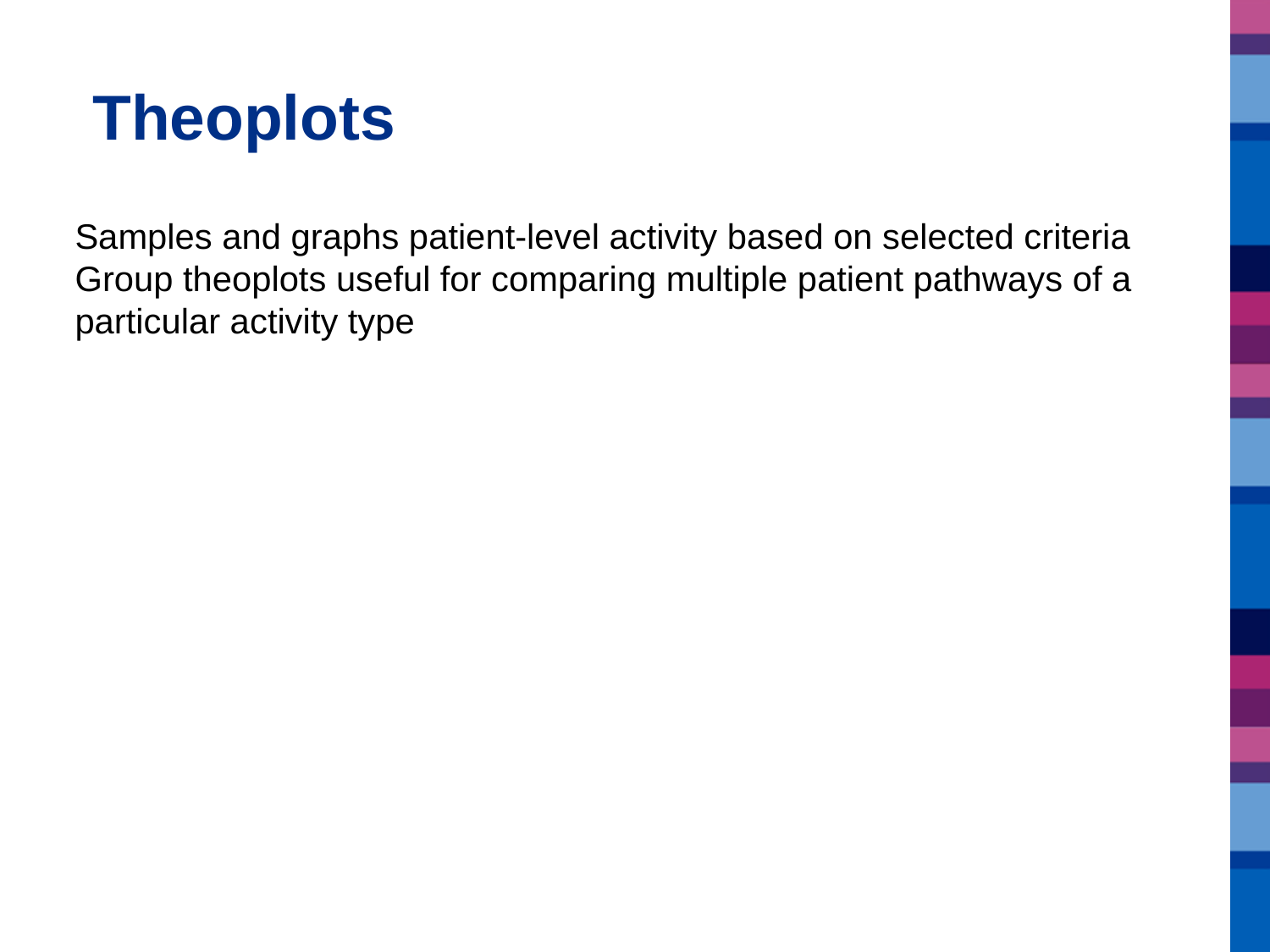

# Theoplots
Samples and graphs patient-level activity based on selected criteria
Group theoplots useful for comparing multiple patient pathways of a particular activity type